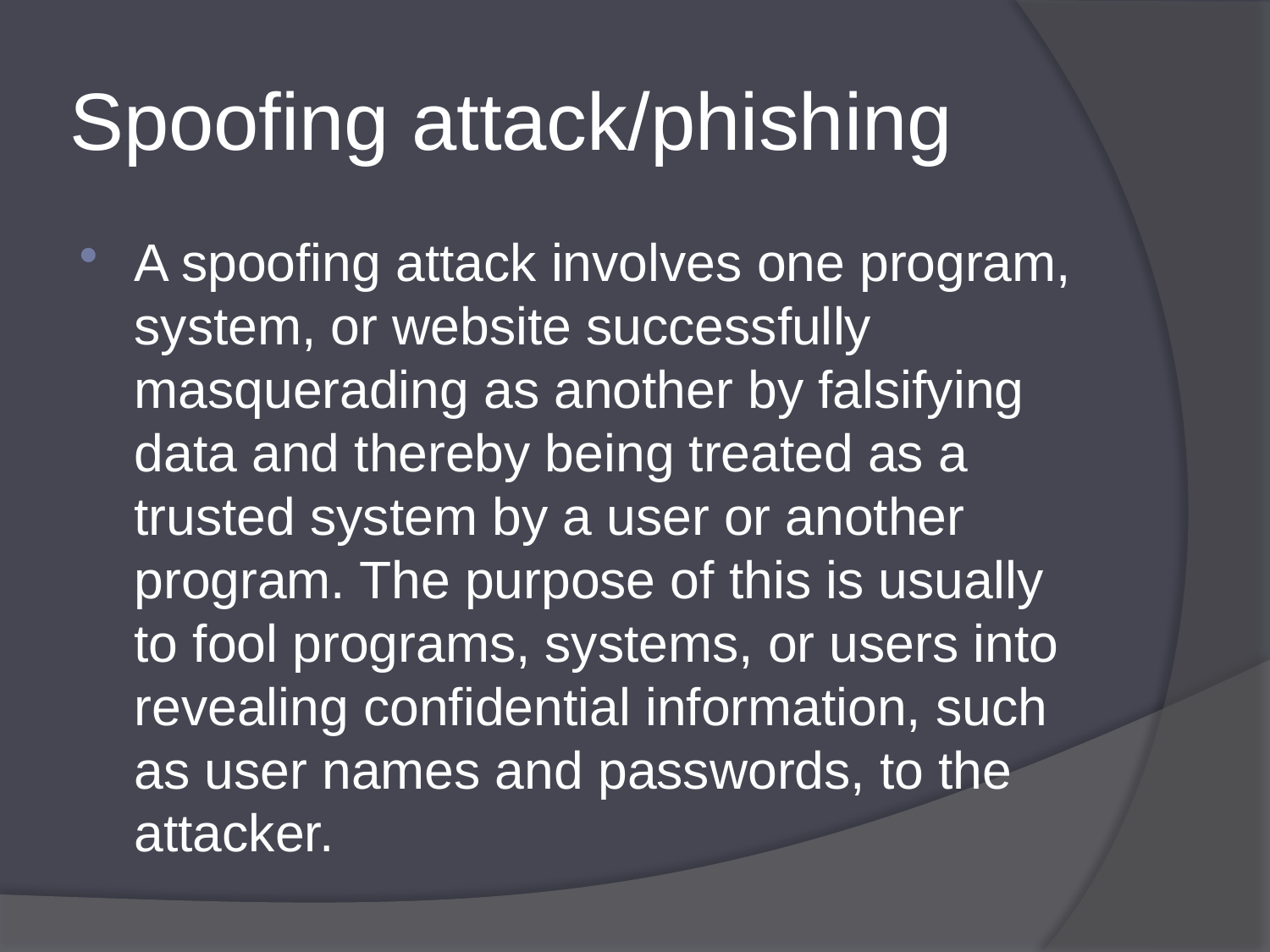

# Spoofing attack/phishing
A spoofing attack involves one program, system, or website successfully masquerading as another by falsifying data and thereby being treated as a trusted system by a user or another program. The purpose of this is usually to fool programs, systems, or users into revealing confidential information, such as user names and passwords, to the attacker.